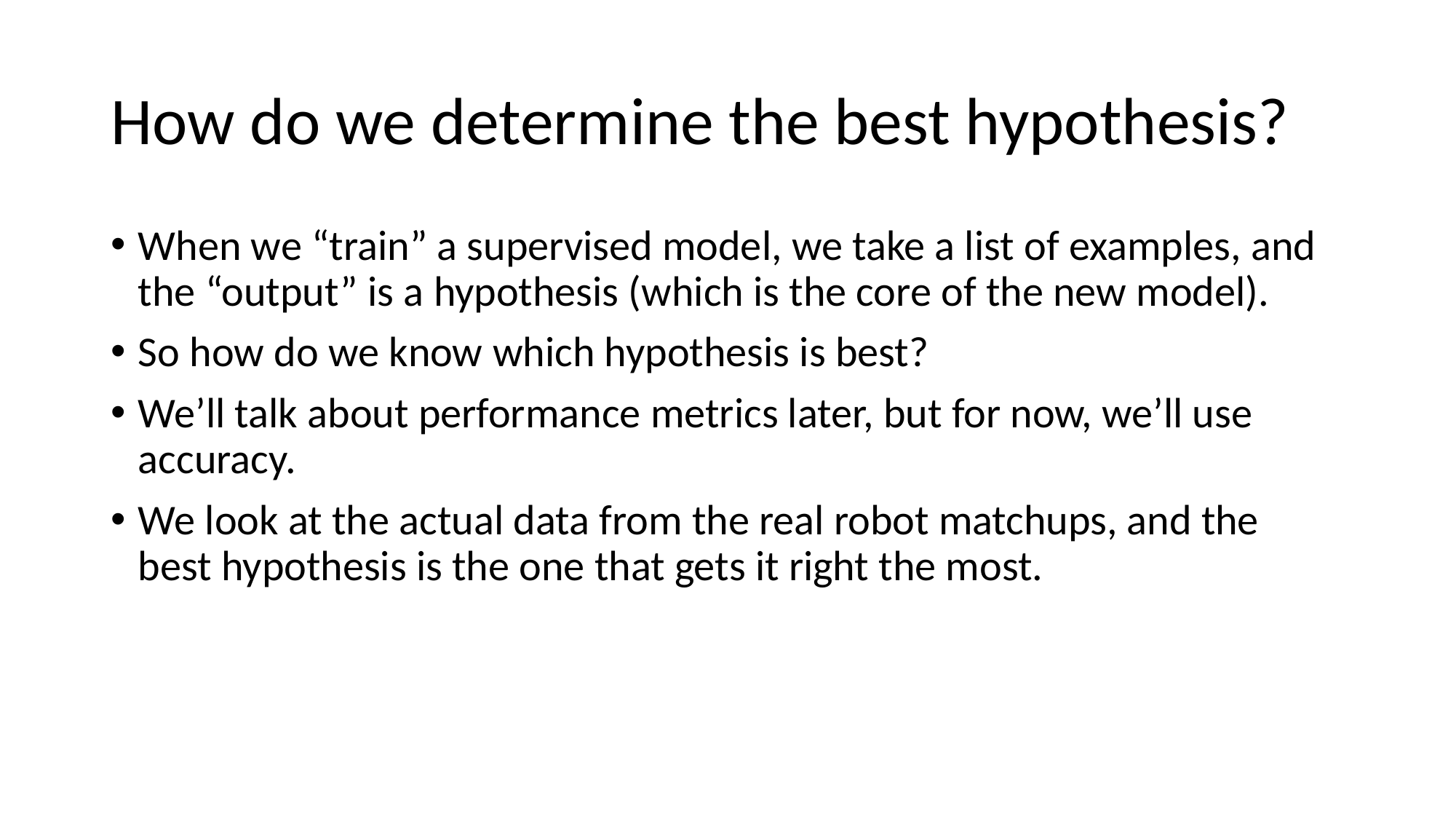

# How do we determine the best hypothesis?
When we “train” a supervised model, we take a list of examples, and the “output” is a hypothesis (which is the core of the new model).
So how do we know which hypothesis is best?
We’ll talk about performance metrics later, but for now, we’ll use accuracy.
We look at the actual data from the real robot matchups, and the best hypothesis is the one that gets it right the most.